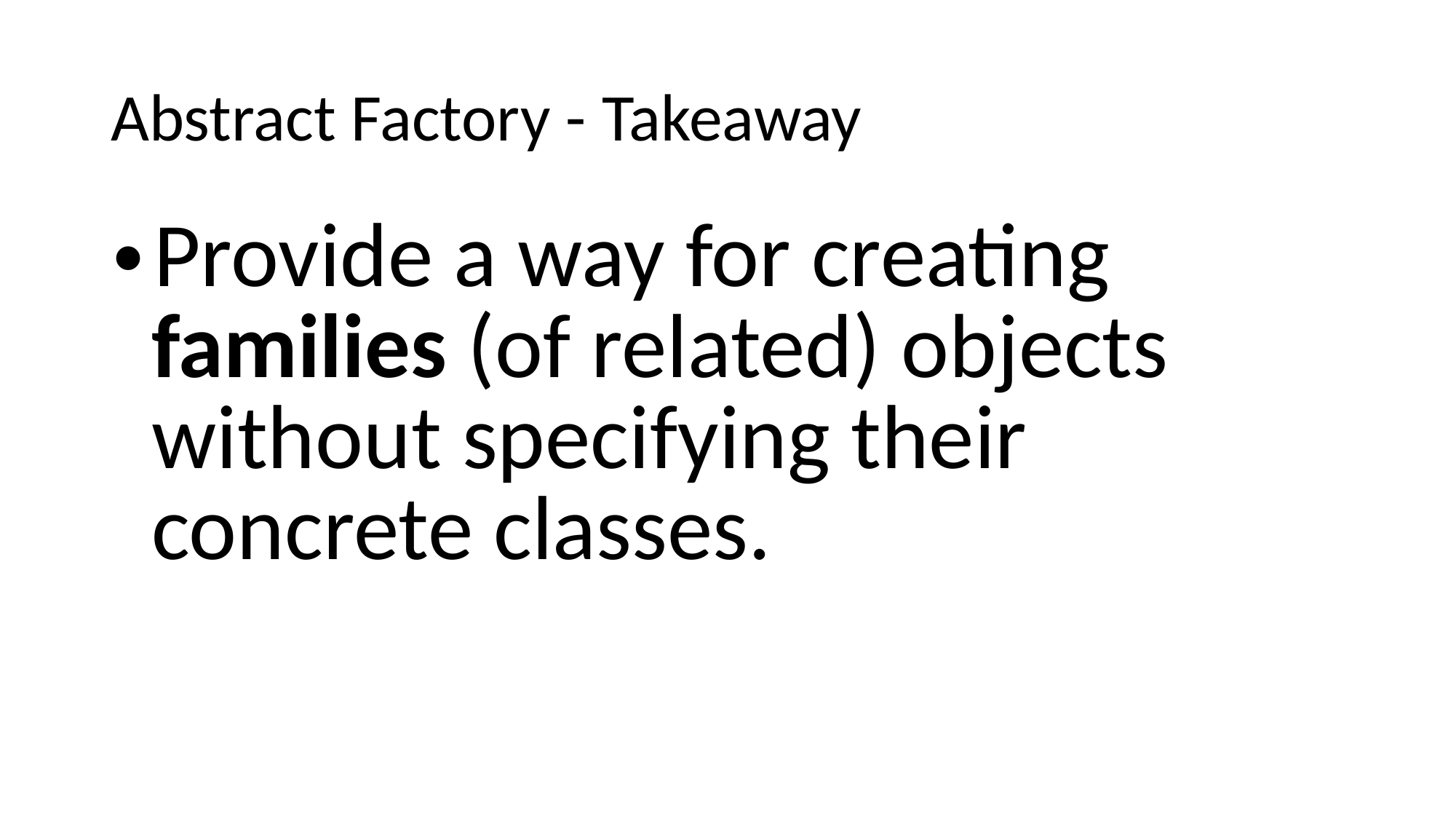

Abstract Factory - Takeaway
Provide a way for creating families (of related) objects without specifying their concrete classes.